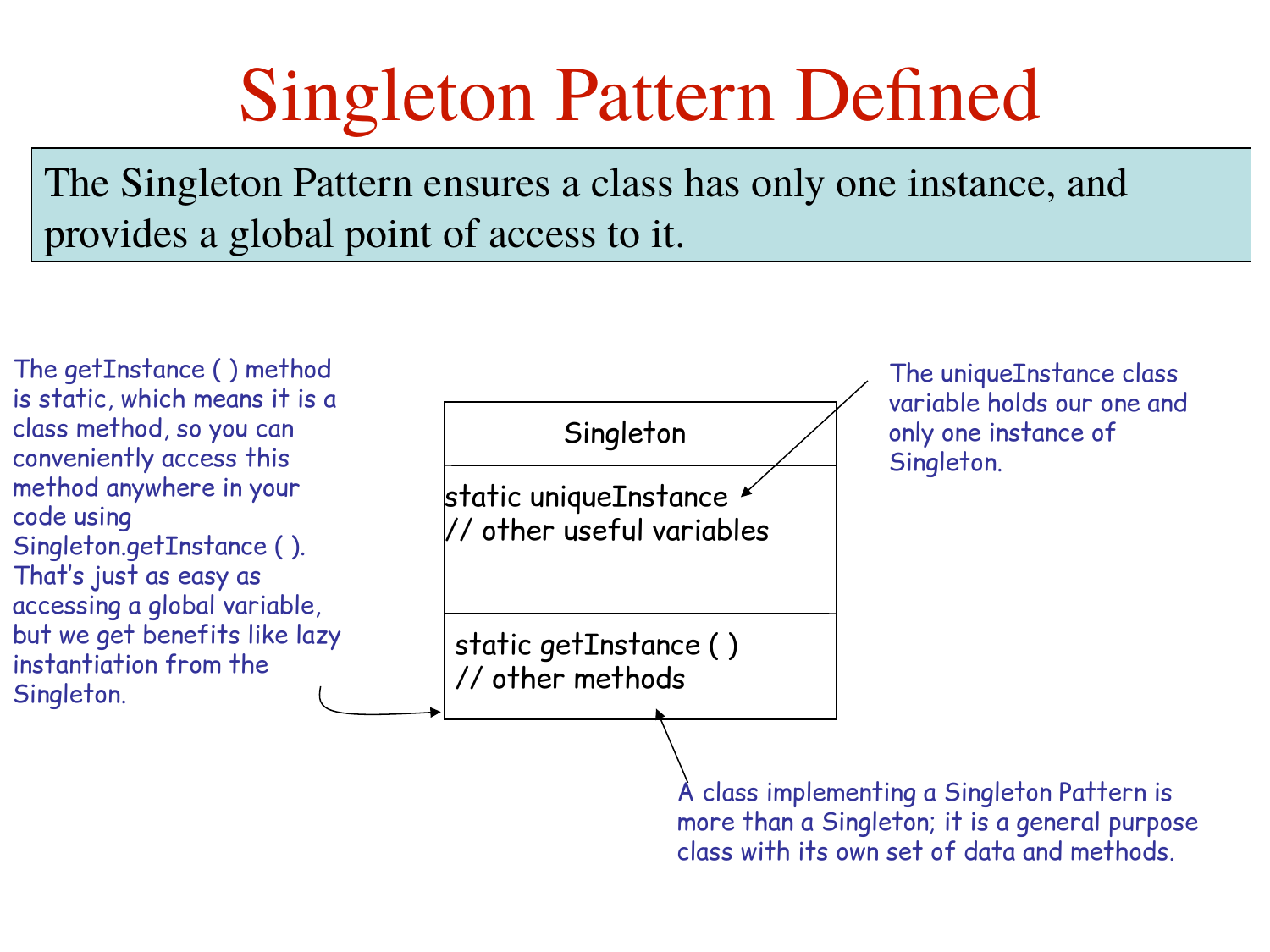

# Singleton Pattern Defined
The Singleton Pattern ensures a class has only one instance, and provides a global point of access to it.
The getInstance ( ) method is static, which means it is a class method, so you can conveniently access this method anywhere in your code using Singleton.getInstance ( ). That’s just as easy as accessing a global variable, but we get benefits like lazy instantiation from the Singleton.
The uniqueInstance class variable holds our one and only one instance of Singleton.

Singleton

 static uniqueInstance
 // other useful variables

 static getInstance ( )
 // other methods

A class implementing a Singleton Pattern is more than a Singleton; it is a general purpose class with its own set of data and methods.